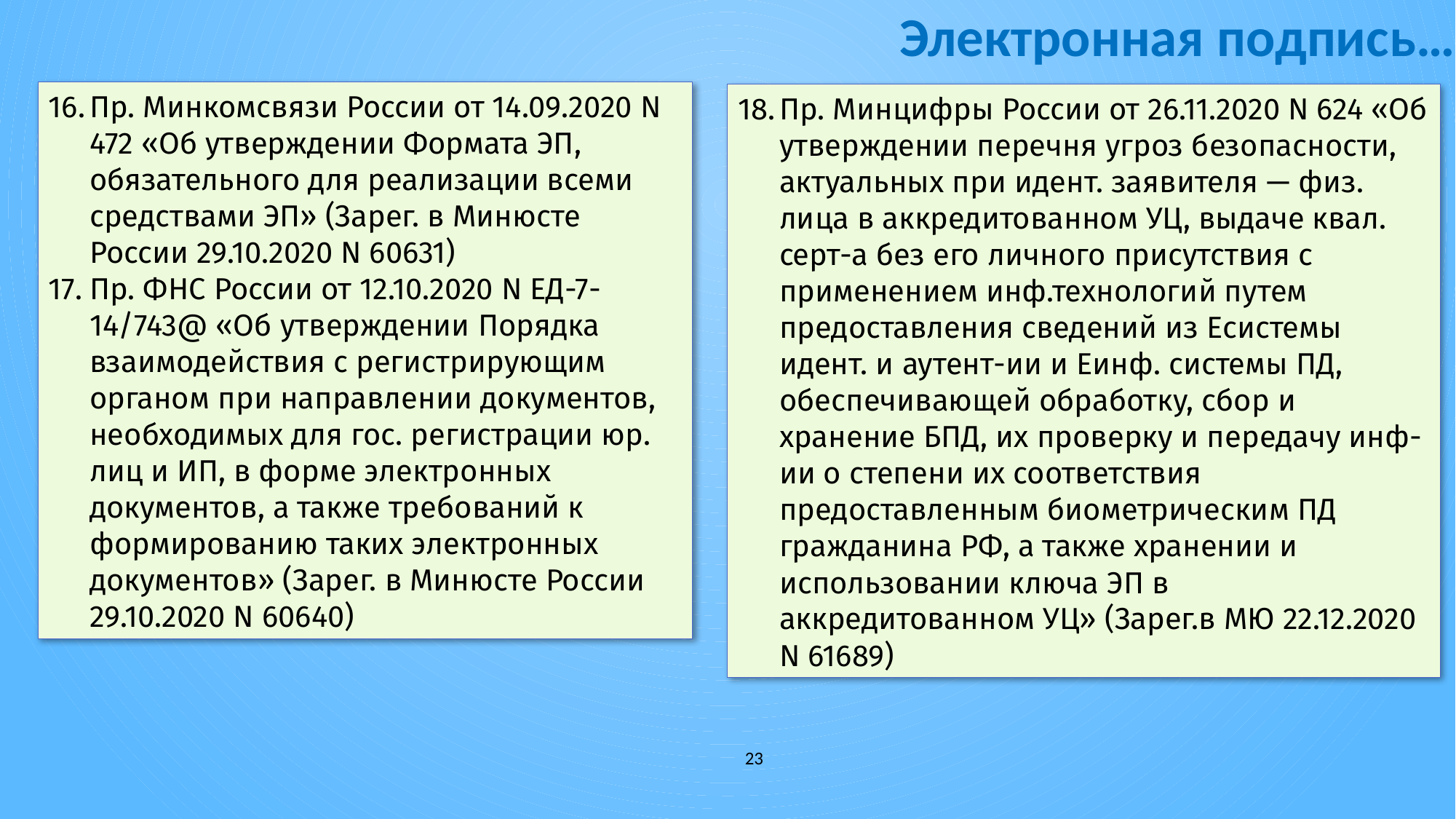

# Электронная подпись…
Пр. Минкомсвязи России от 14.09.2020 N 472 «Об утверждении Формата ЭП, обязательного для реализации всеми средствами ЭП» (Зарег. в Минюсте России 29.10.2020 N 60631)
Пр. ФНС России от 12.10.2020 N ЕД-7-14/743@ «Об утверждении Порядка взаимодействия с регистрирующим органом при направлении документов, необходимых для гос. регистрации юр. лиц и ИП, в форме электронных документов, а также требований к формированию таких электронных документов» (Зарег. в Минюсте России 29.10.2020 N 60640)
Пр. Минцифры России от 26.11.2020 N 624 «Об утверждении перечня угроз безопасности, актуальных при идент. заявителя — физ. лица в аккредитованном УЦ, выдаче квал. серт-а без его личного присутствия с применением инф.технологий путем предоставления сведений из Есистемы идент. и аутент-ии и Еинф. системы ПД, обеспечивающей обработку, сбор и хранение БПД, их проверку и передачу инф-ии о степени их соответствия предоставленным биометрическим ПД гражданина РФ, а также хранении и использовании ключа ЭП в аккредитованном УЦ» (Зарег.в МЮ 22.12.2020 N 61689)
23